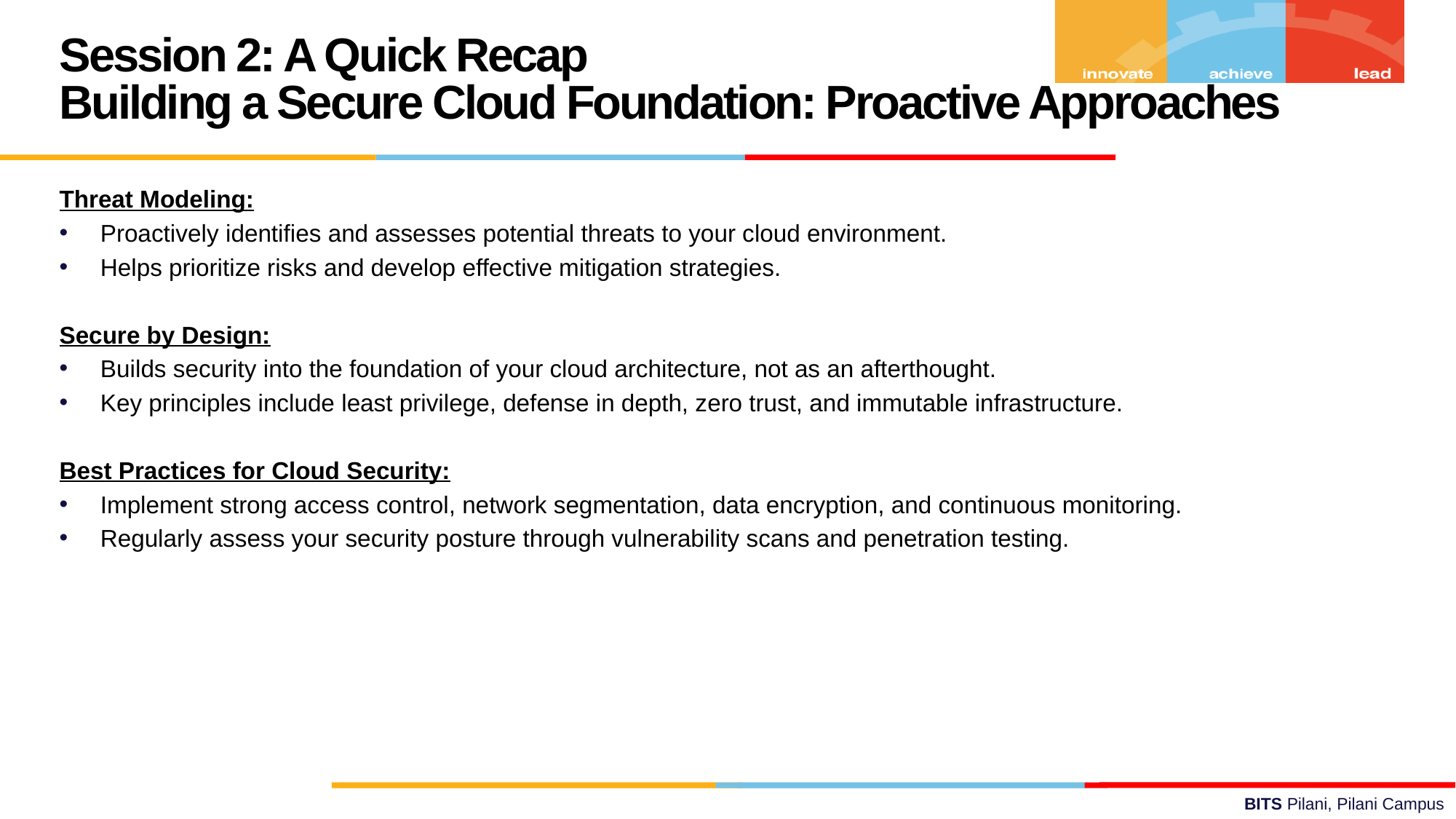

Session 2: A Quick Recap
Building a Secure Cloud Foundation: Proactive Approaches
Threat Modeling:
Proactively identifies and assesses potential threats to your cloud environment.
Helps prioritize risks and develop effective mitigation strategies.

Secure by Design:
Builds security into the foundation of your cloud architecture, not as an afterthought.
Key principles include least privilege, defense in depth, zero trust, and immutable infrastructure.

Best Practices for Cloud Security:
Implement strong access control, network segmentation, data encryption, and continuous monitoring.
Regularly assess your security posture through vulnerability scans and penetration testing.